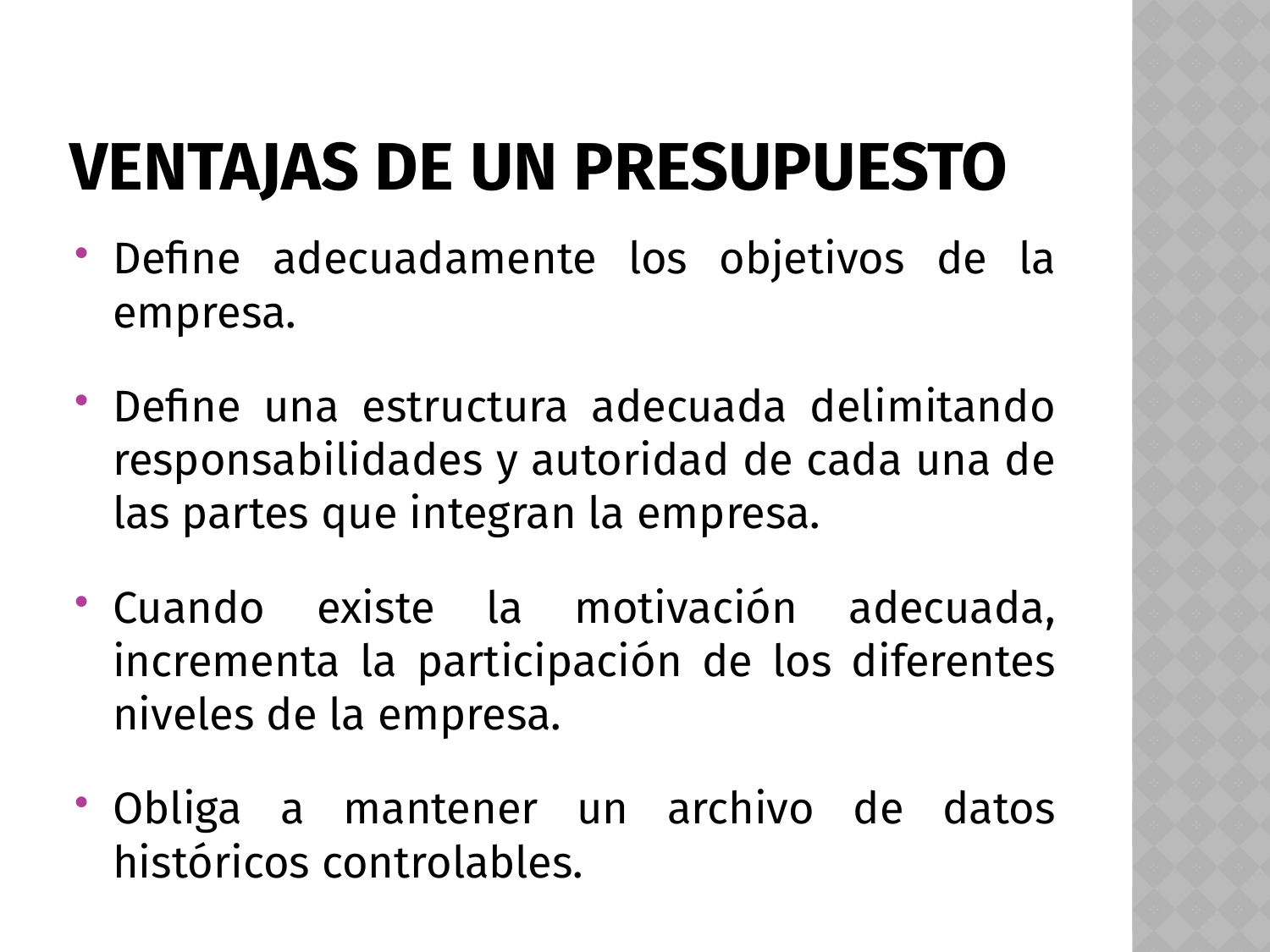

# Ventajas de un presupuesto
Define adecuadamente los objetivos de la empresa.

Define una estructura adecuada delimitando responsabilidades y autoridad de cada una de las partes que integran la empresa.

Cuando existe la motivación adecuada, incrementa la participación de los diferentes niveles de la empresa.

Obliga a mantener un archivo de datos históricos controlables.